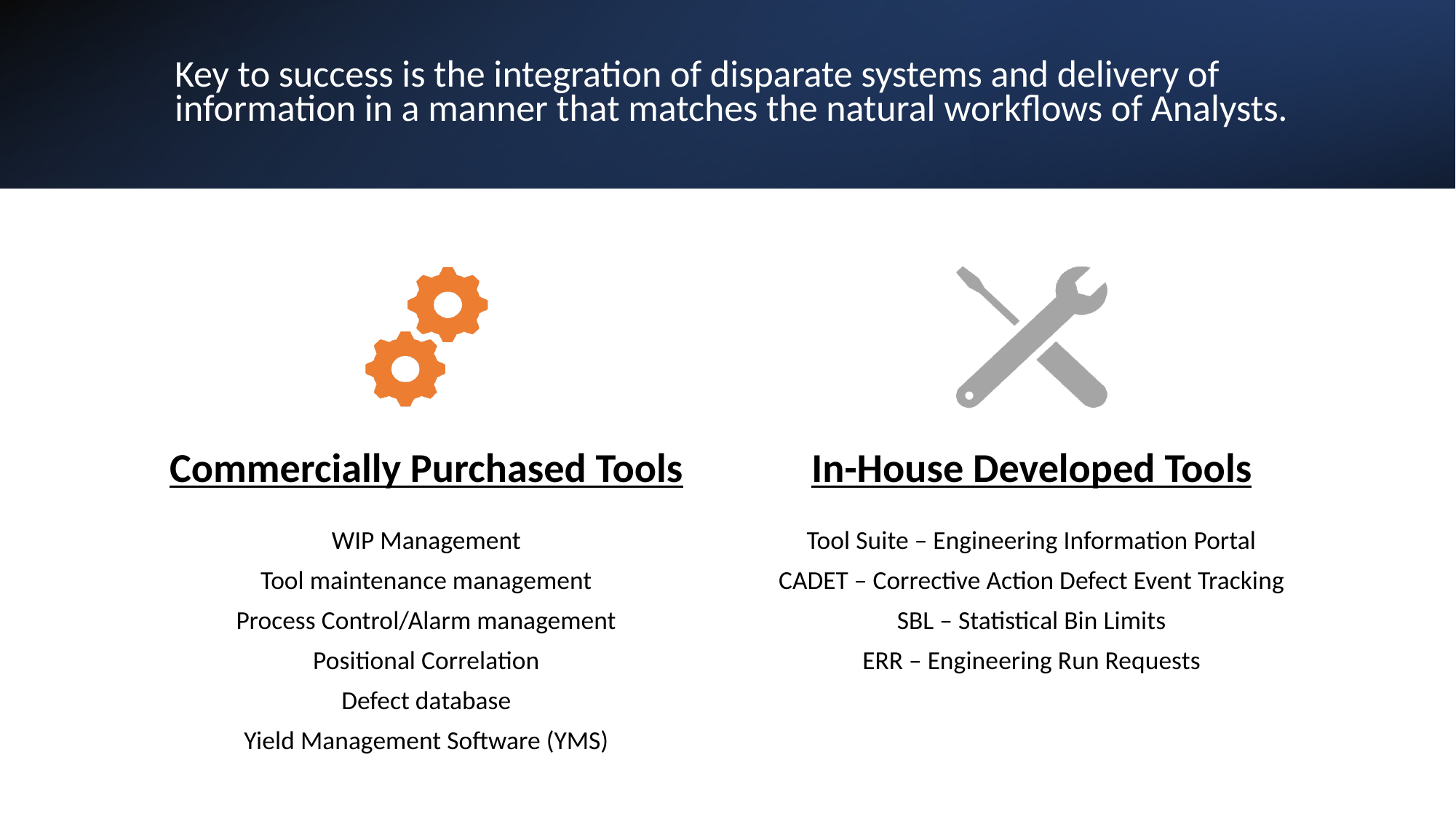

Key to success is the integration of disparate systems and delivery of information in a manner that matches the natural workflows of Analysts.
Commercially Purchased Tools
WIP Management
Tool maintenance management
Process Control/Alarm management
Positional Correlation
Defect database
Yield Management Software (YMS)
In-House Developed Tools
Tool Suite – Engineering Information Portal
CADET – Corrective Action Defect Event Tracking
SBL – Statistical Bin Limits
ERR – Engineering Run Requests